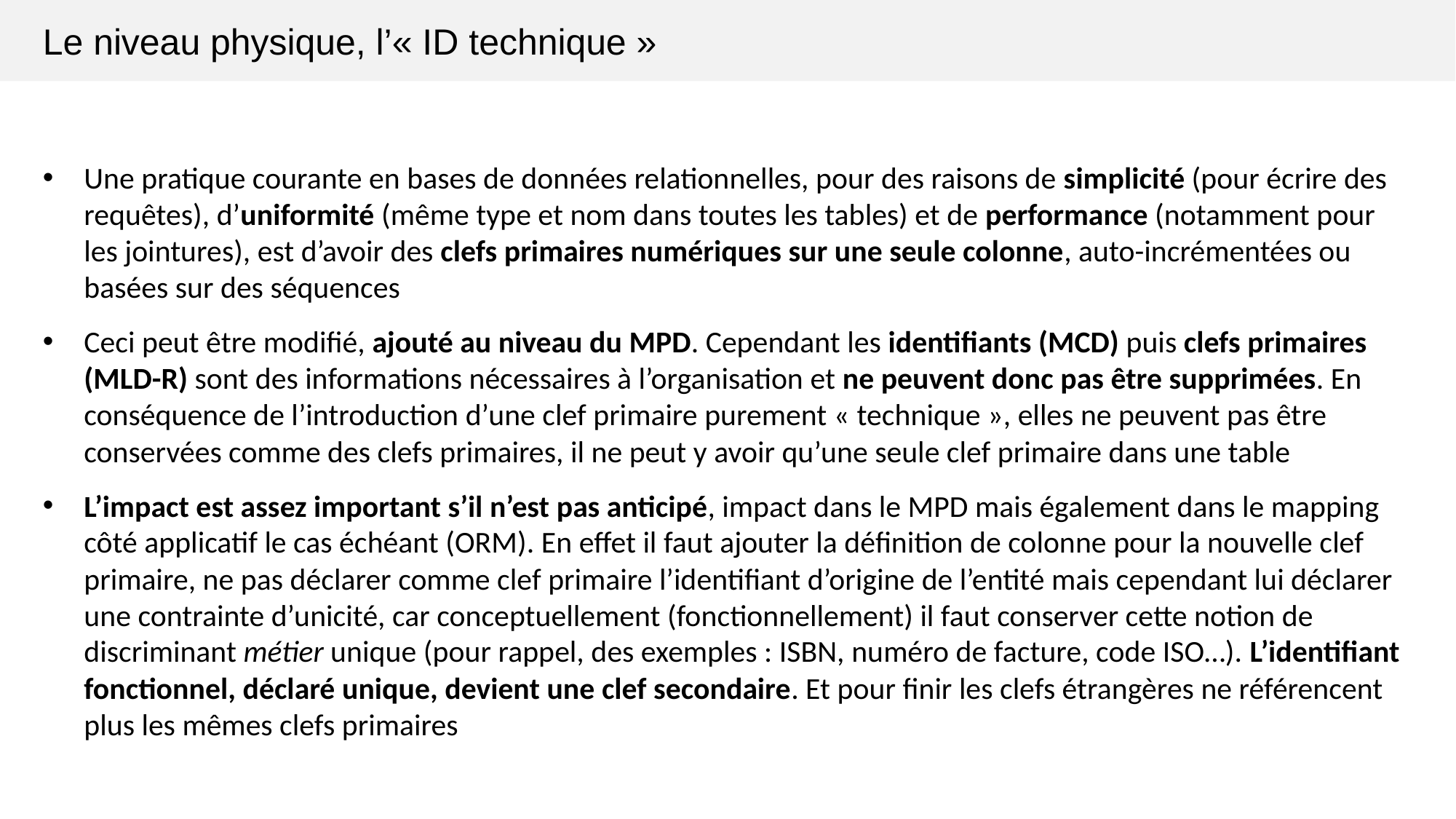

Le niveau physique, l’« ID technique »
Une pratique courante en bases de données relationnelles, pour des raisons de simplicité (pour écrire des requêtes), d’uniformité (même type et nom dans toutes les tables) et de performance (notamment pour les jointures), est d’avoir des clefs primaires numériques sur une seule colonne, auto-incrémentées ou basées sur des séquences
Ceci peut être modifié, ajouté au niveau du MPD. Cependant les identifiants (MCD) puis clefs primaires (MLD-R) sont des informations nécessaires à l’organisation et ne peuvent donc pas être supprimées. En conséquence de l’introduction d’une clef primaire purement « technique », elles ne peuvent pas être conservées comme des clefs primaires, il ne peut y avoir qu’une seule clef primaire dans une table
L’impact est assez important s’il n’est pas anticipé, impact dans le MPD mais également dans le mapping côté applicatif le cas échéant (ORM). En effet il faut ajouter la définition de colonne pour la nouvelle clef primaire, ne pas déclarer comme clef primaire l’identifiant d’origine de l’entité mais cependant lui déclarer une contrainte d’unicité, car conceptuellement (fonctionnellement) il faut conserver cette notion de discriminant métier unique (pour rappel, des exemples : ISBN, numéro de facture, code ISO…). L’identifiant fonctionnel, déclaré unique, devient une clef secondaire. Et pour finir les clefs étrangères ne référencent plus les mêmes clefs primaires